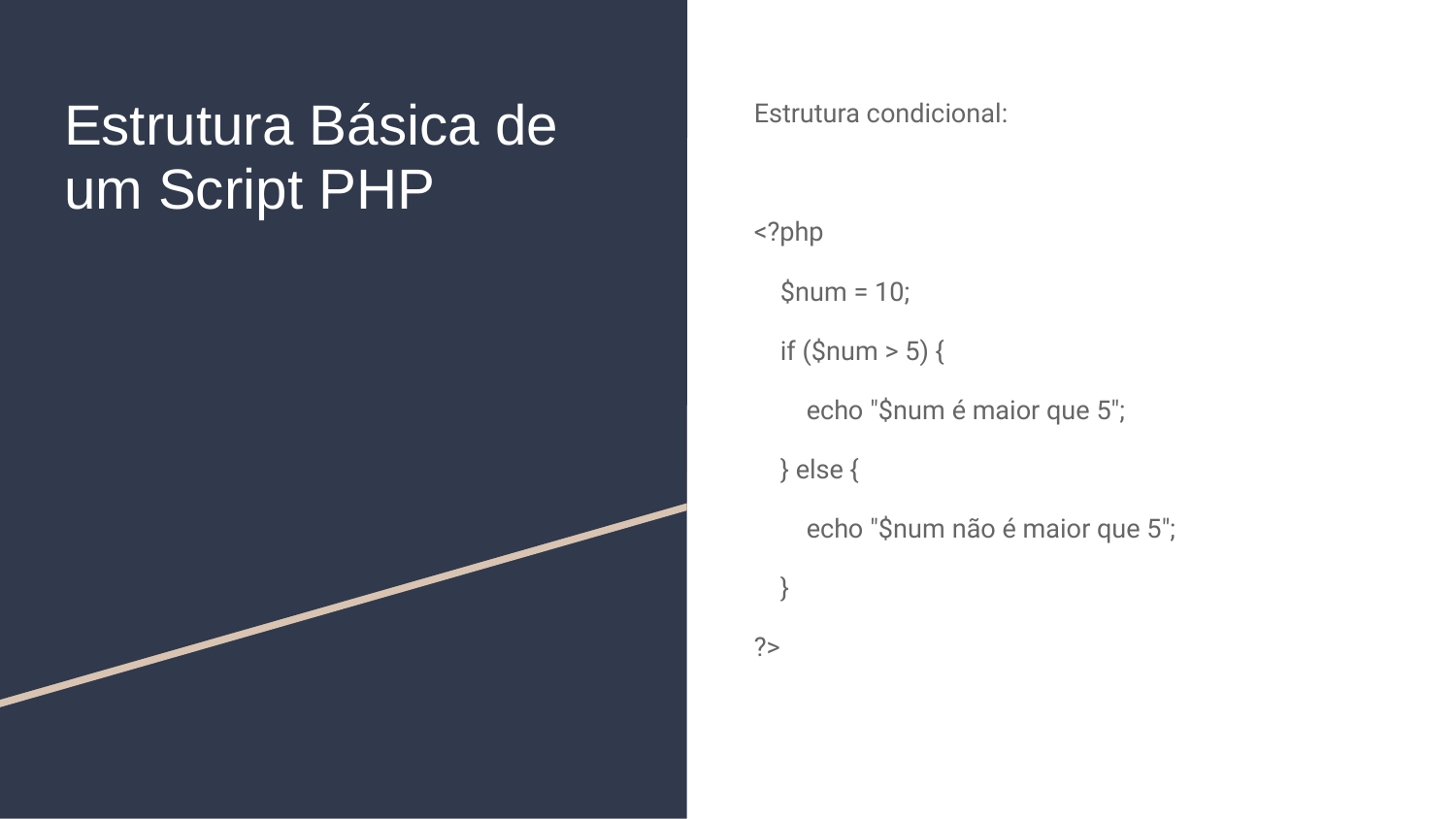

# Estrutura Básica de um Script PHP

Estrutura condicional:

<?php
    $num = 10;
    if ($num > 5) {
        echo "$num é maior que 5";
    } else {
        echo "$num não é maior que 5";
    }
?>